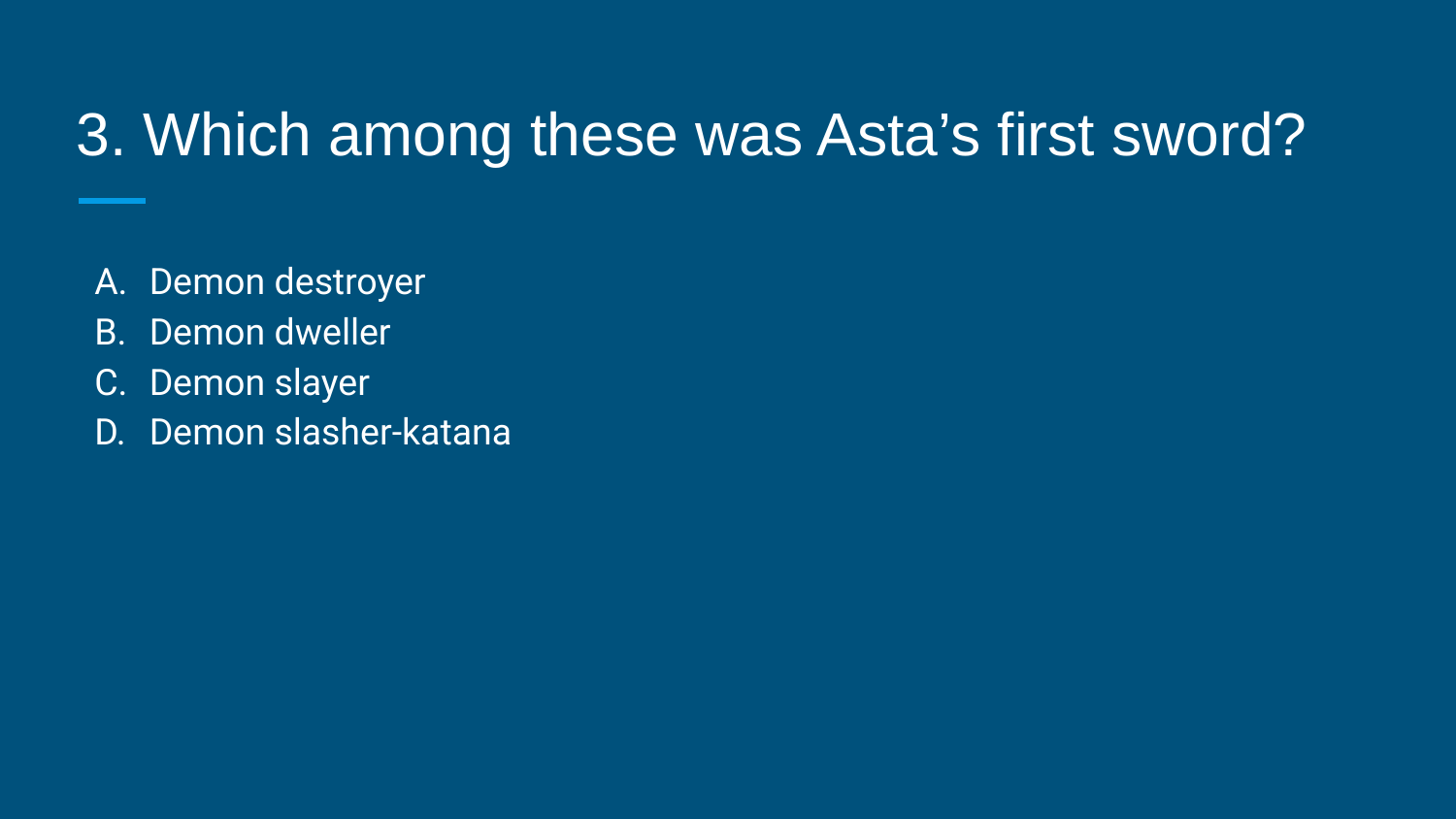

# 3. Which among these was Asta’s first sword?
Demon destroyer
Demon dweller
Demon slayer
Demon slasher-katana